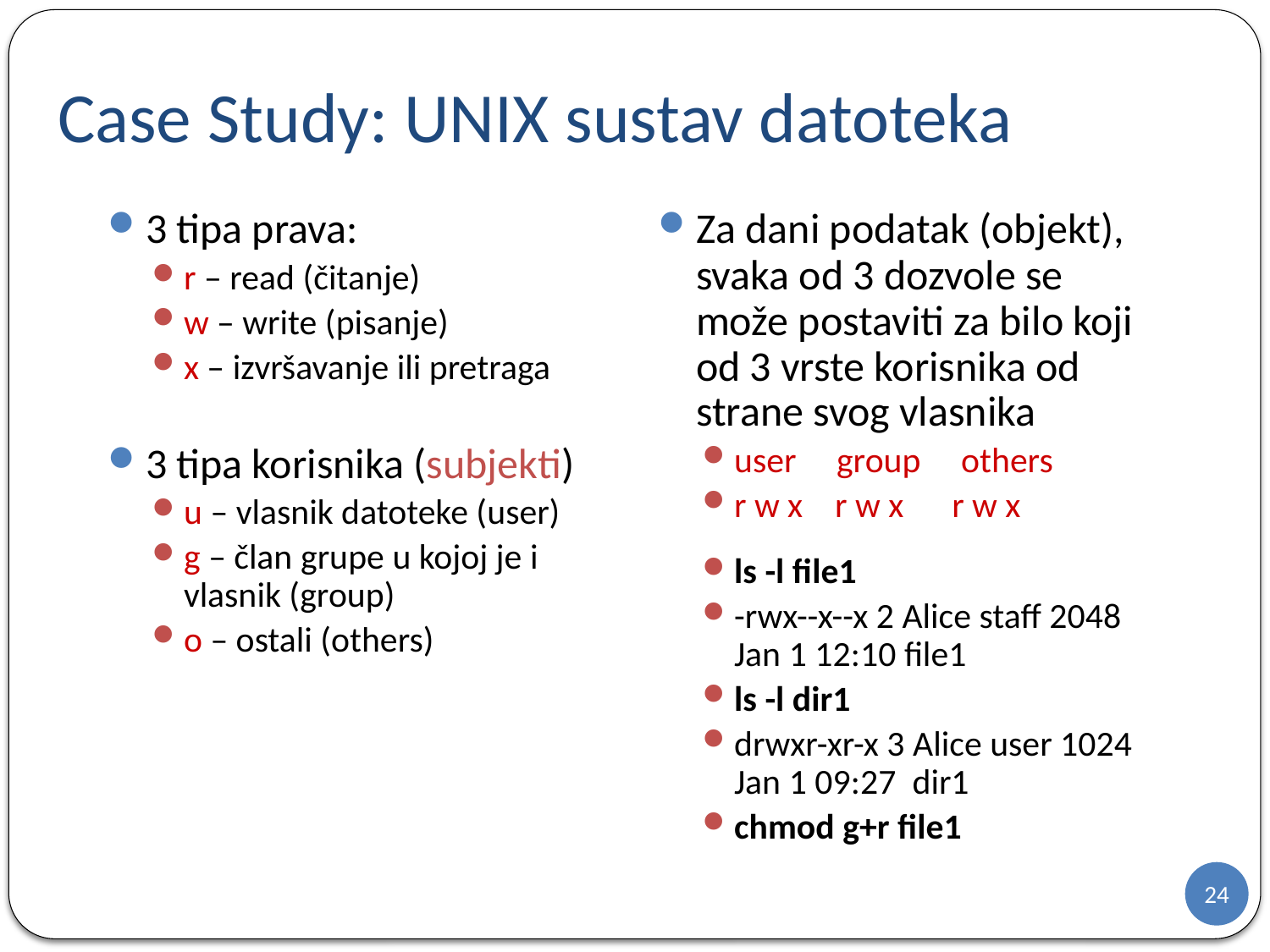

# Case Study: UNIX sustav datoteka
3 tipa prava:
r – read (čitanje)
w – write (pisanje)
x – izvršavanje ili pretraga

3 tipa korisnika (subjekti)
u – vlasnik datoteke (user)
g – član grupe u kojoj je i vlasnik (group)
o – ostali (others)
Za dani podatak (objekt), svaka od 3 dozvole se može postaviti za bilo koji od 3 vrste korisnika od strane svog vlasnika
user     group     others
r w x    r w x      r w x

ls -l file1
-rwx--x--x 2 Alice staff 2048 Jan 1 12:10 file1
ls -l dir1
drwxr-xr-x 3 Alice user 1024 Jan 1 09:27  dir1
chmod g+r file1
24